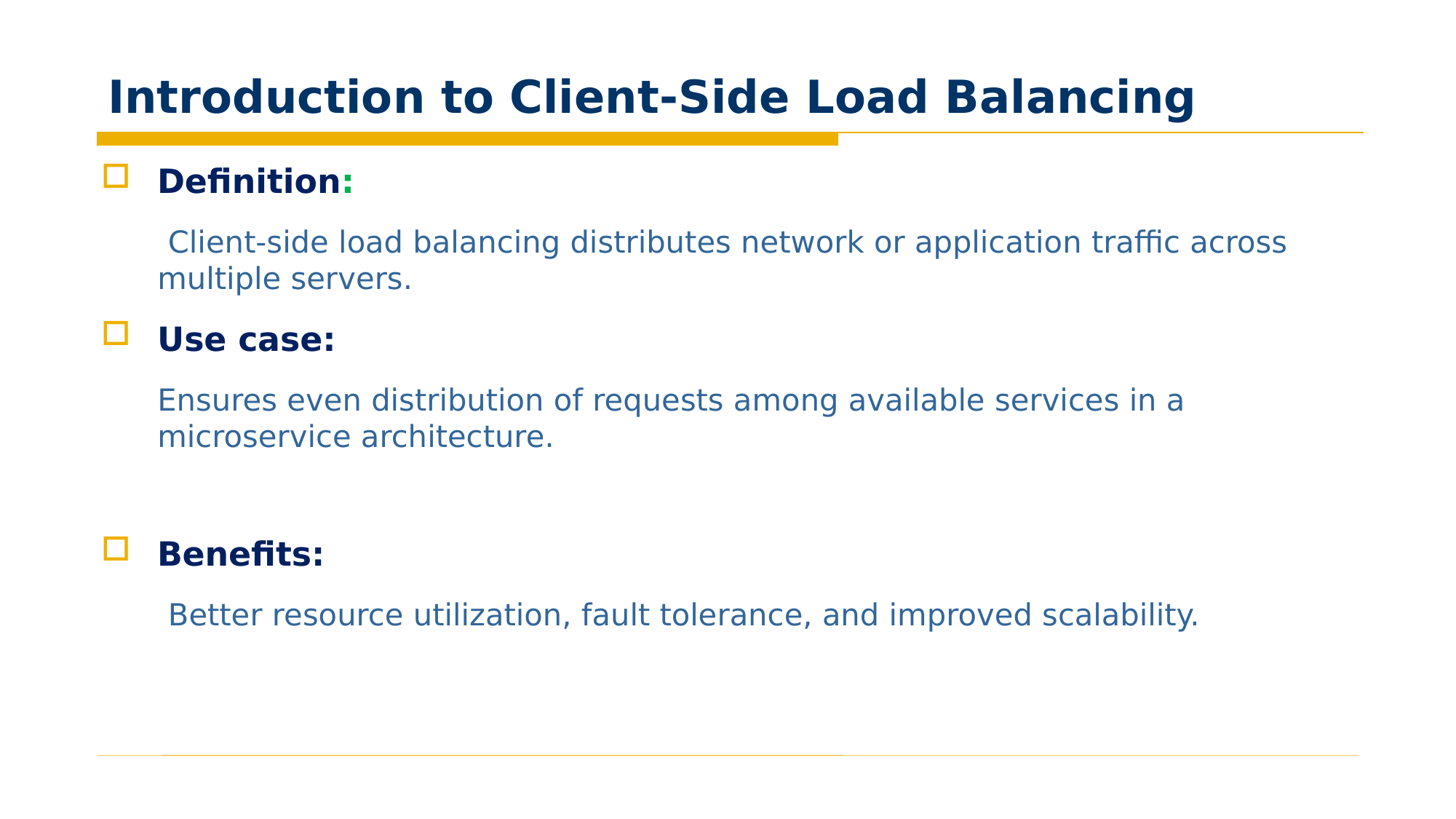

# Introduction to Client-Side Load Balancing
Definition:
 Client-side load balancing distributes network or application traffic across multiple servers.
Use case:
Ensures even distribution of requests among available services in a microservice architecture.

Benefits:
 Better resource utilization, fault tolerance, and improved scalability.